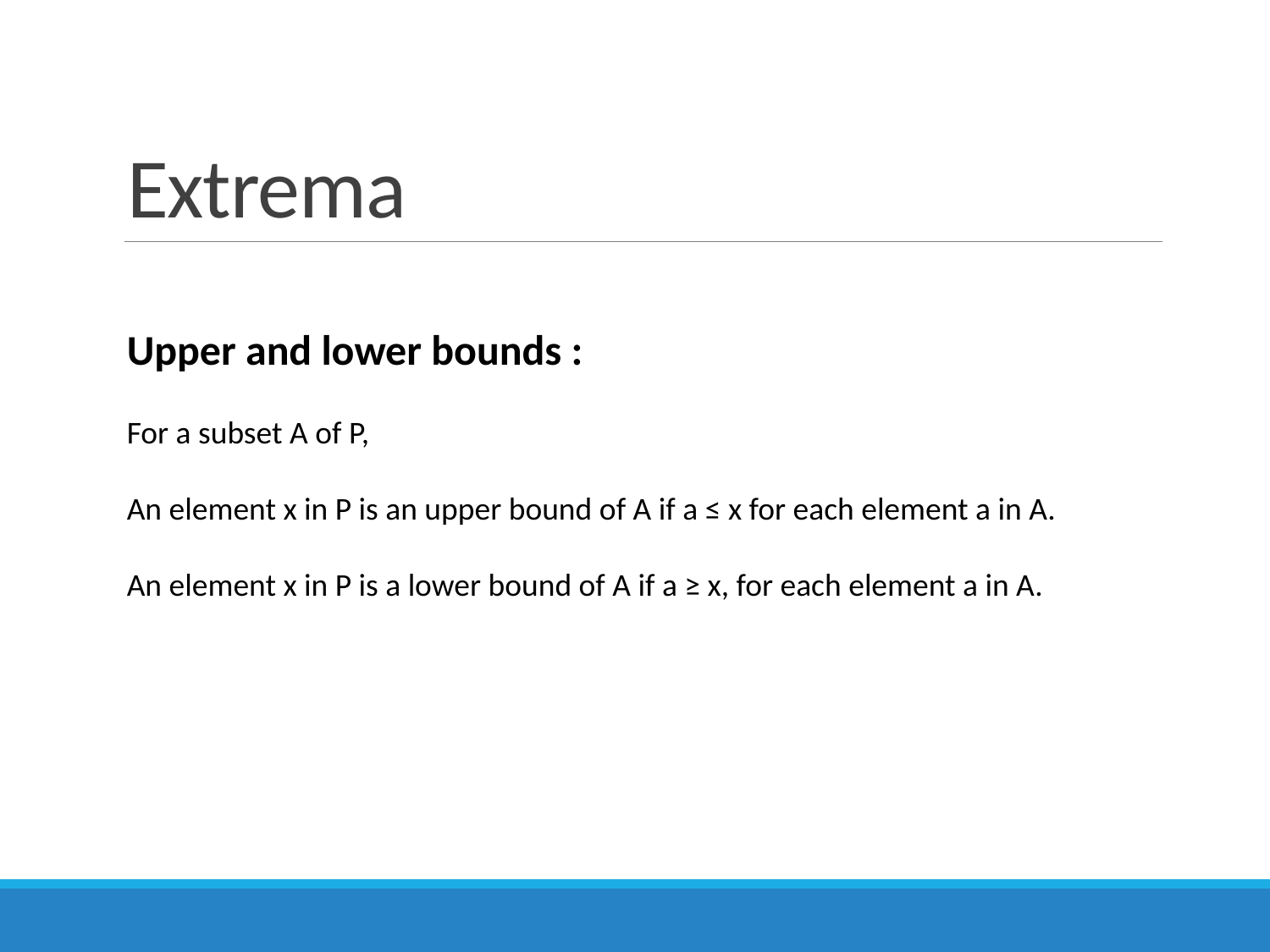

# Extrema
Upper and lower bounds :
For a subset A of P,
An element x in P is an upper bound of A if a ≤ x for each element a in A.
An element x in P is a lower bound of A if a ≥ x, for each element a in A.